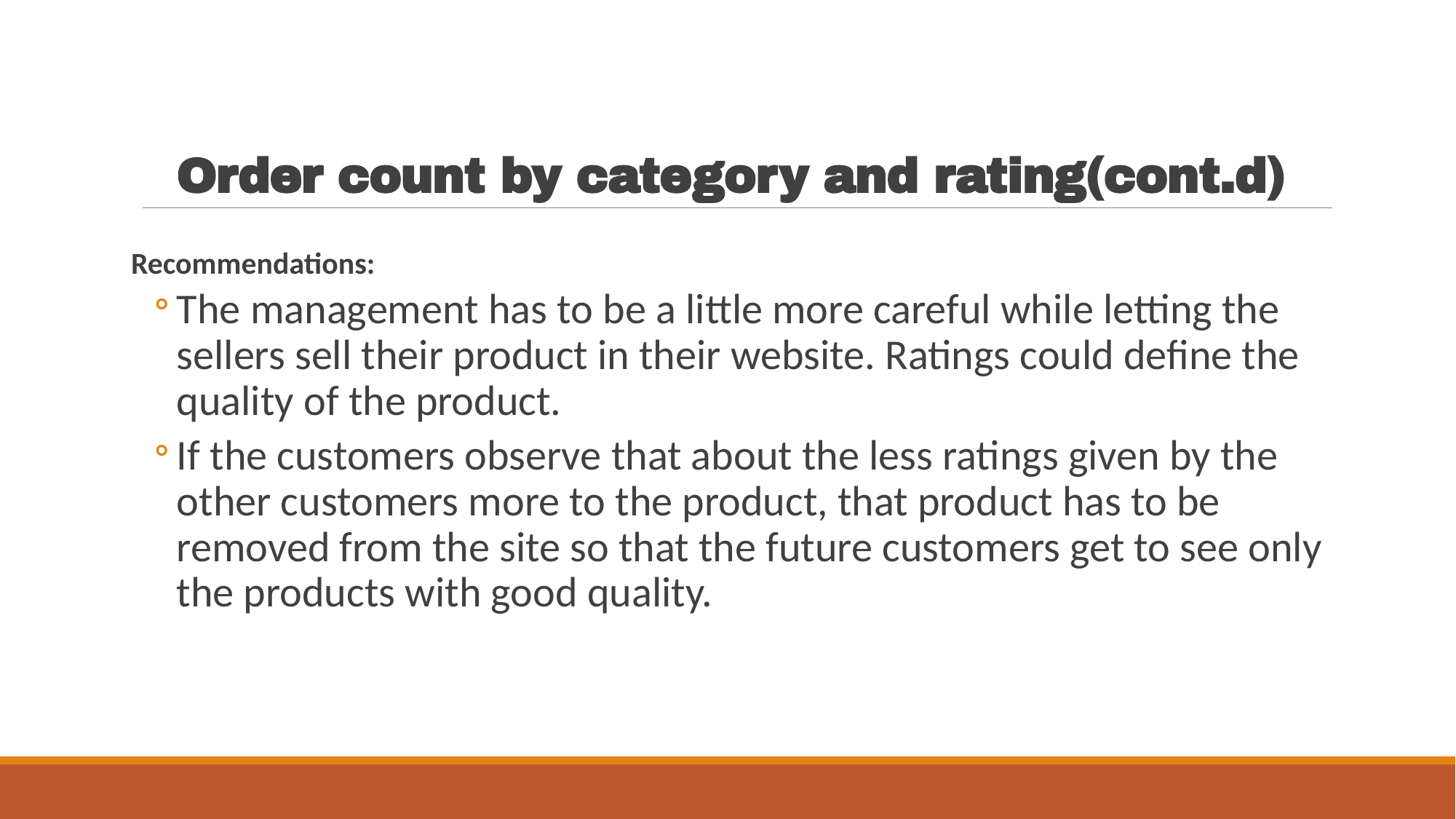

# Order count by category and rating(cont.d)
Recommendations:
The management has to be a little more careful while letting the sellers sell their product in their website. Ratings could define the quality of the product.
If the customers observe that about the less ratings given by the other customers more to the product, that product has to be removed from the site so that the future customers get to see only the products with good quality.